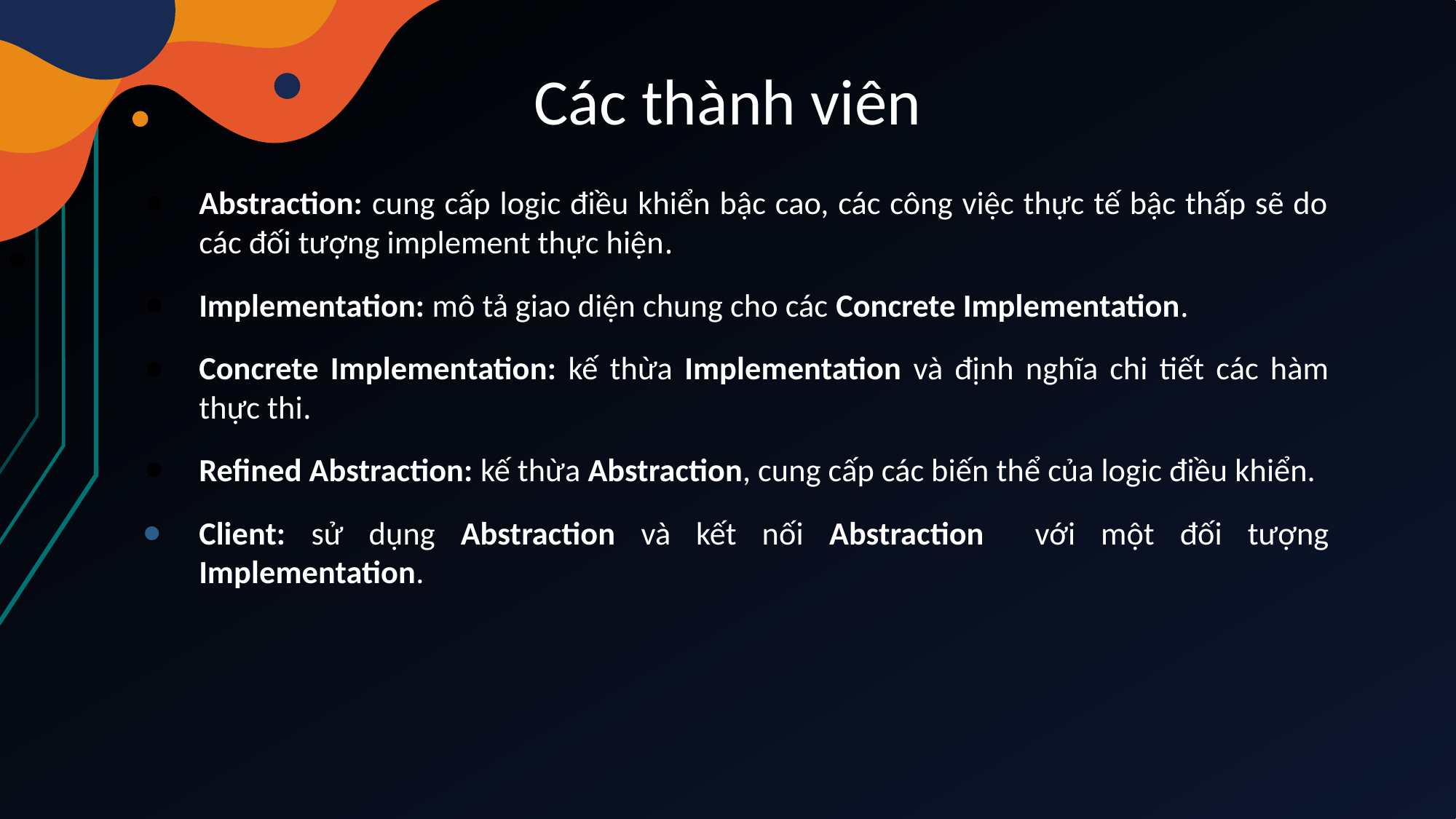

# Các thành viên
Abstraction: cung cấp logic điều khiển bậc cao, các công việc thực tế bậc thấp sẽ do các đối tượng implement thực hiện.
Implementation: mô tả giao diện chung cho các Concrete Implementation.
Concrete Implementation: kế thừa Implementation và định nghĩa chi tiết các hàm thực thi.
Refined Abstraction: kế thừa Abstraction, cung cấp các biến thể của logic điều khiển.
Client: sử dụng Abstraction và kết nối Abstraction  với một đối tượng Implementation.